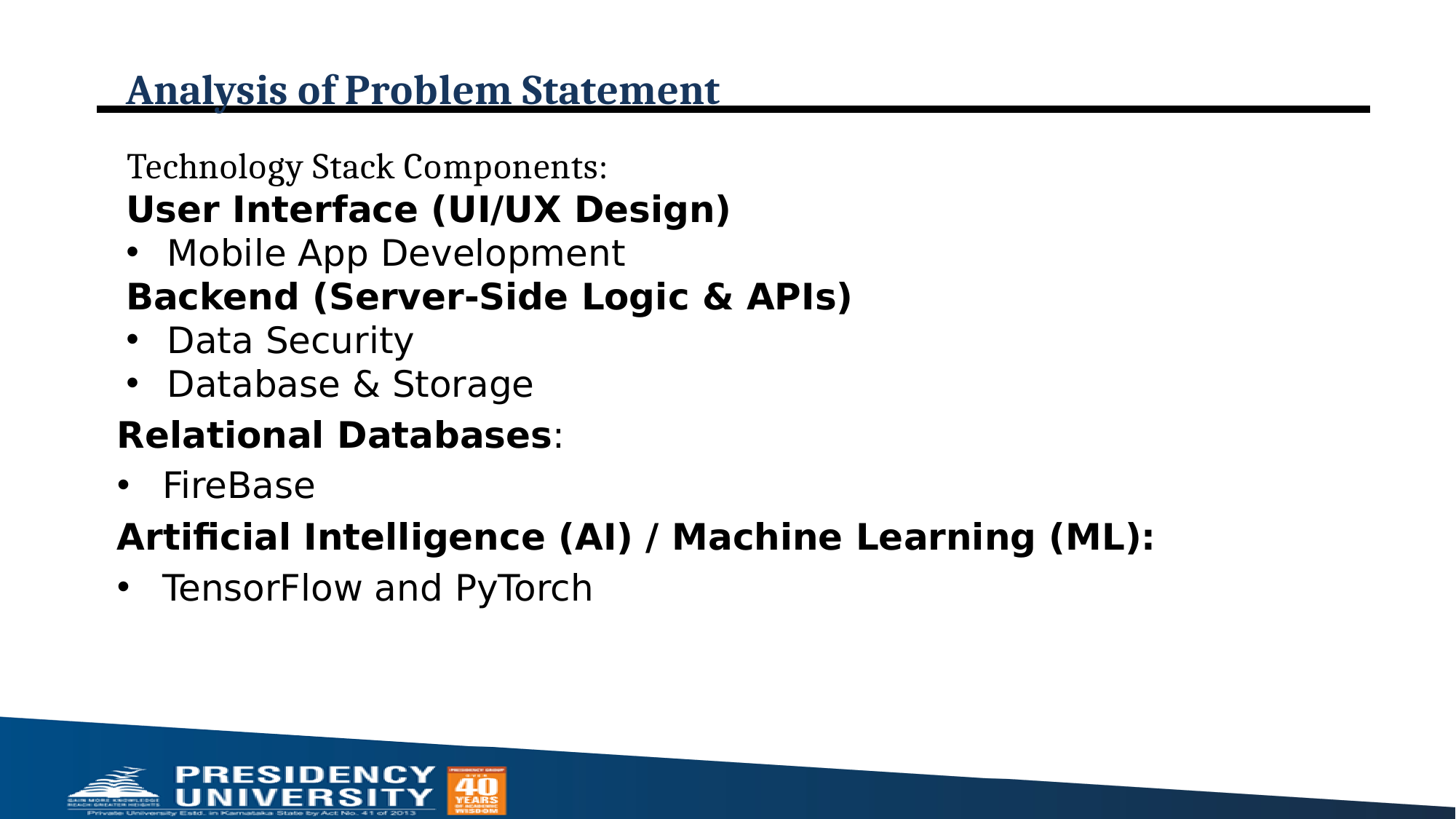

# Analysis of Problem Statement
Technology Stack Components:
User Interface (UI/UX Design)
Mobile App Development
Backend (Server-Side Logic & APIs)
Data Security
Database & Storage
Relational Databases:
FireBase
Artificial Intelligence (AI) / Machine Learning (ML):
TensorFlow and PyTorch